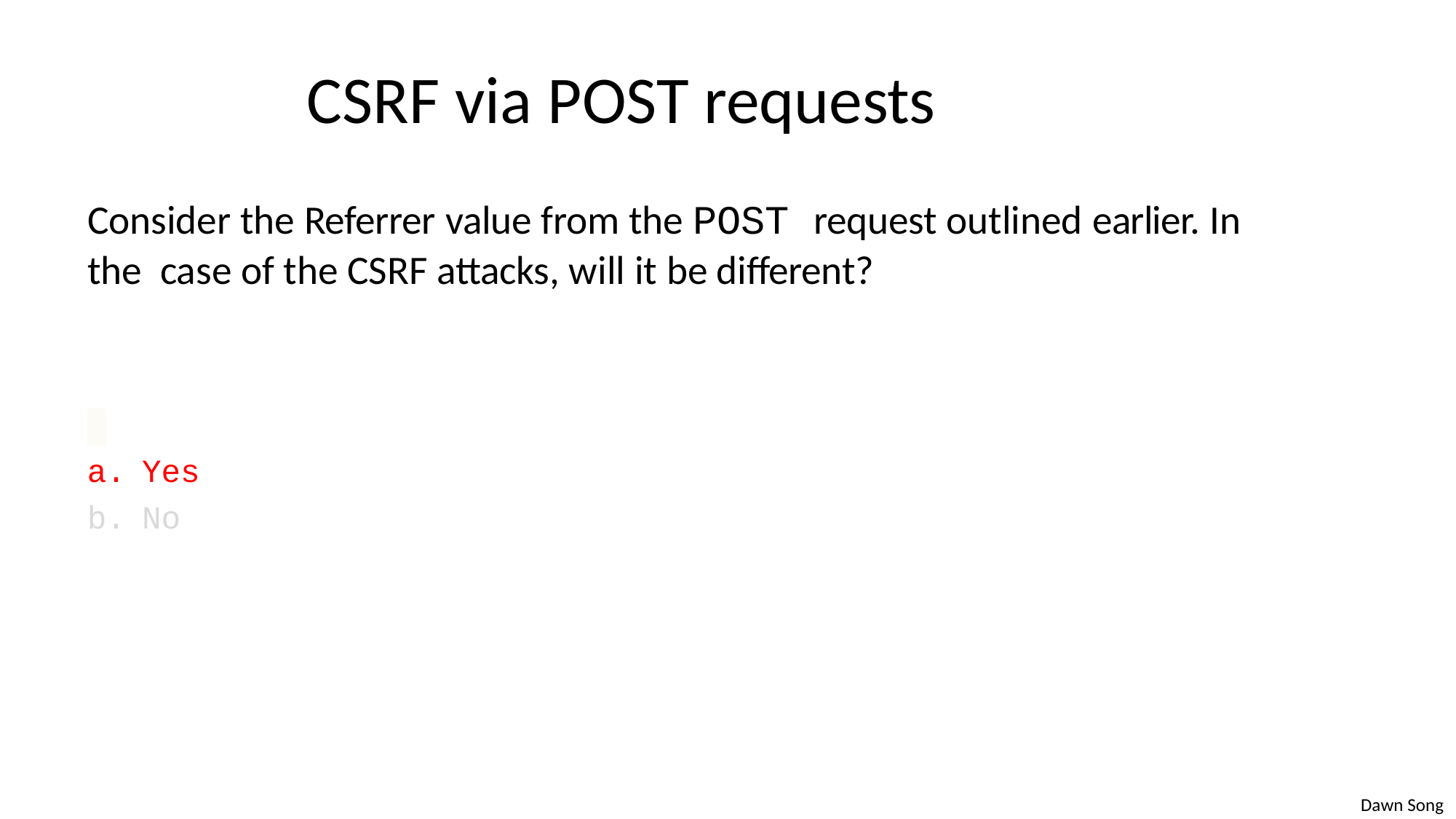

# CSRF via POST requests
Consider the Referrer value from the POST request outlined earlier. In the  case of the CSRF attacks, will it be different?

Yes
No
Dawn Song